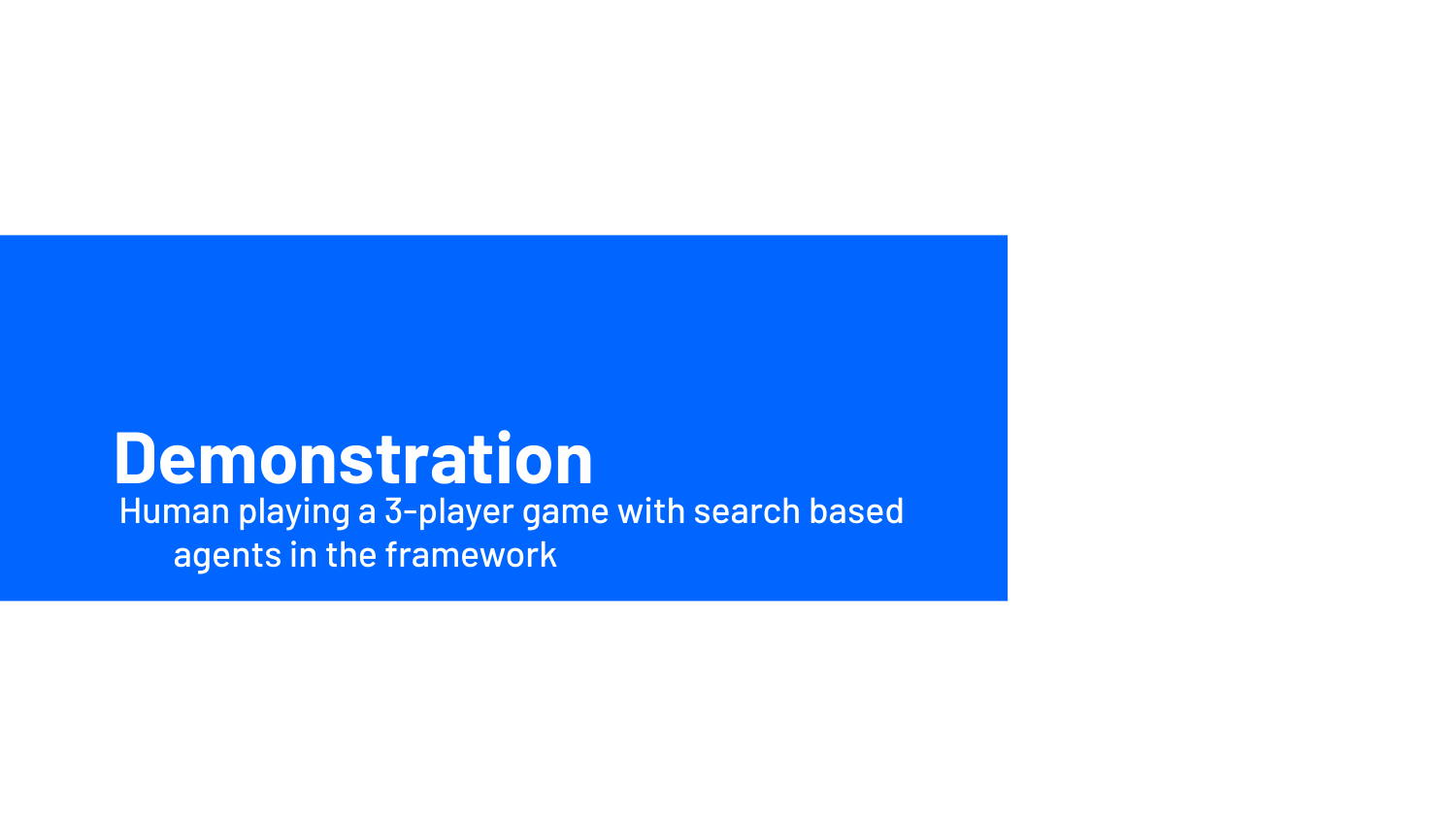

# Demonstration
Human playing a 3-player game with search based agents in the framework